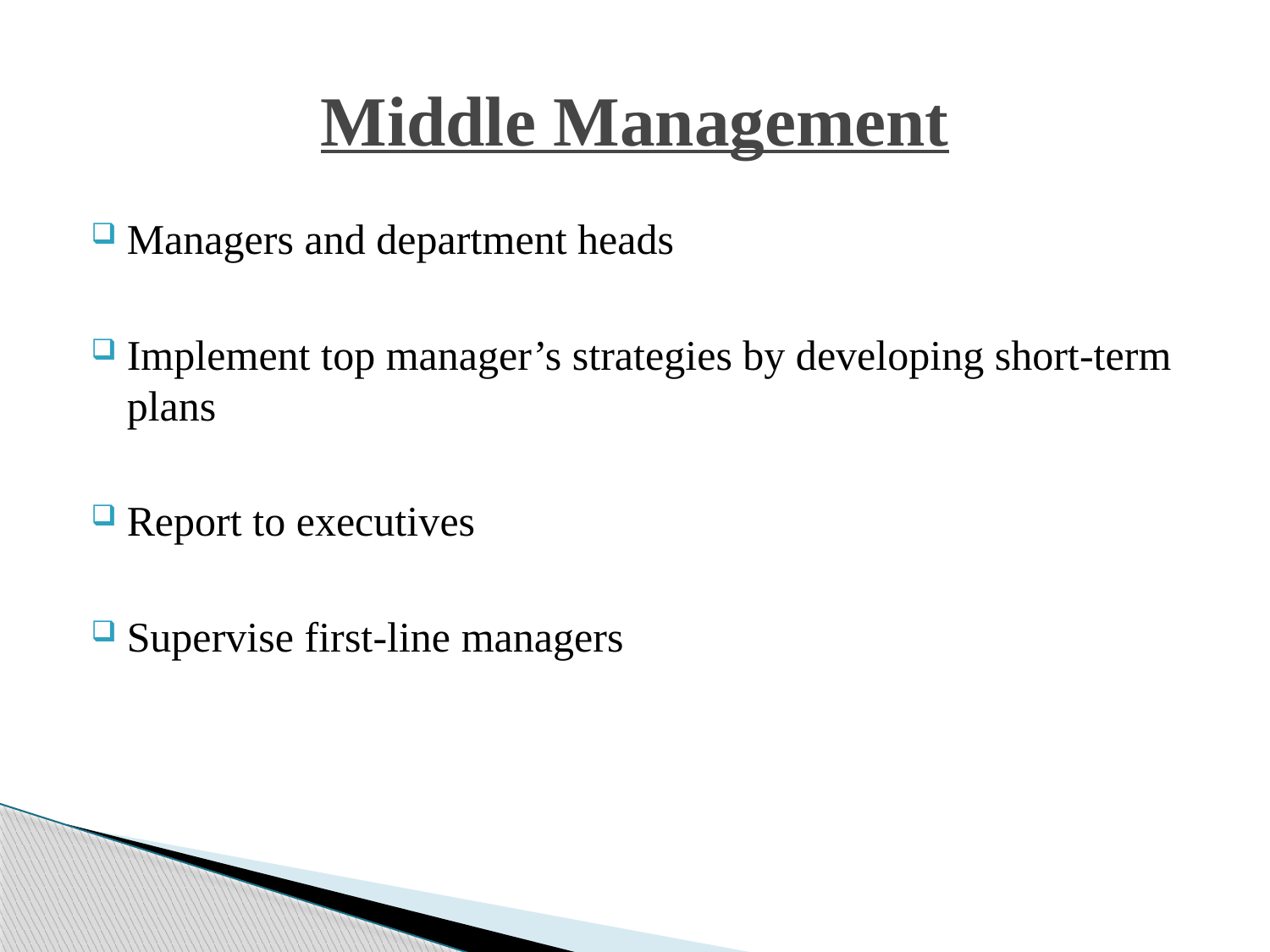

# Middle Management
Managers and department heads

Implement top manager’s strategies by developing short-term plans

Report to executives

Supervise first-line managers